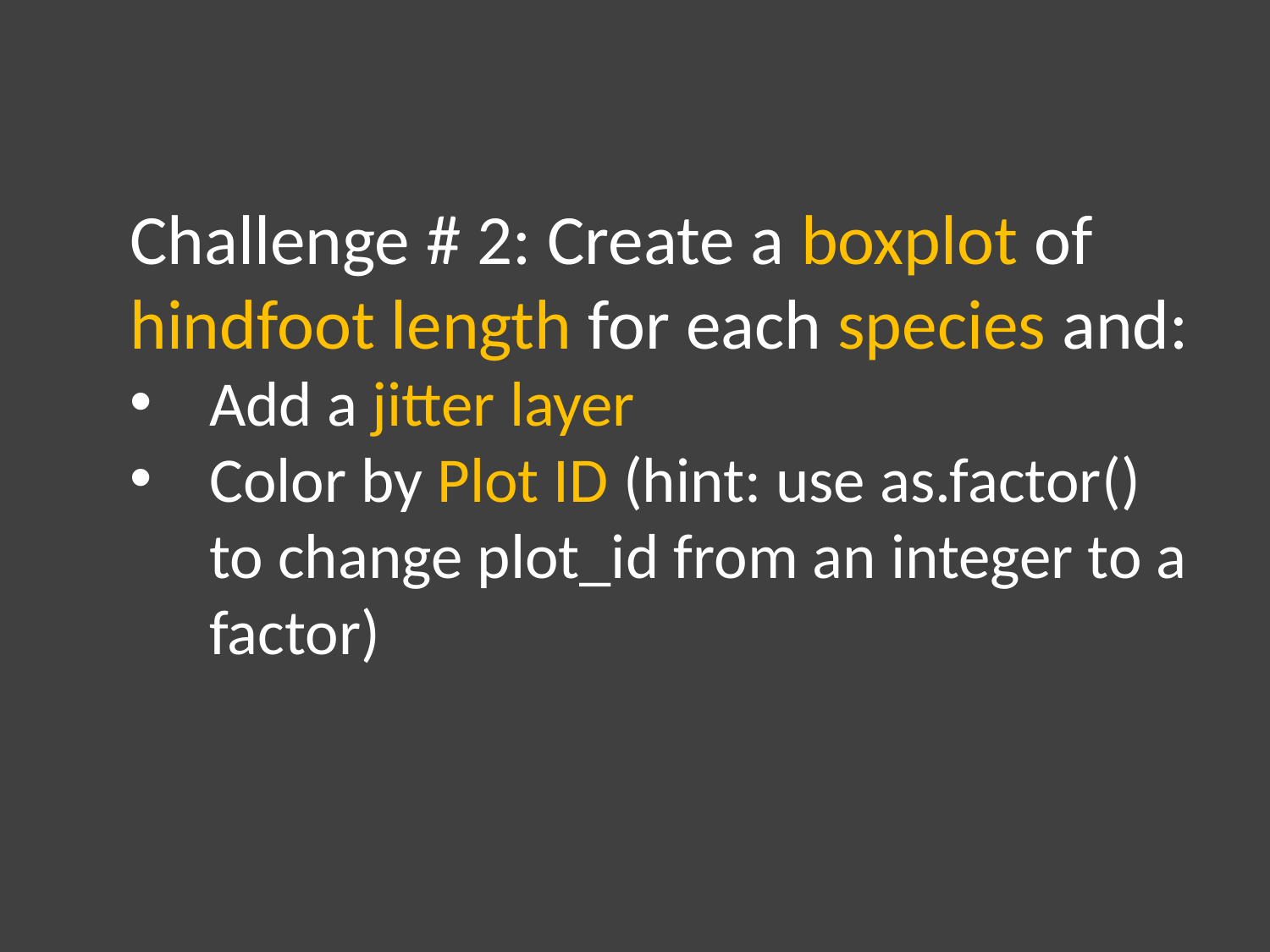

Challenge # 2: Create a boxplot of hindfoot length for each species and:
Add a jitter layer
Color by Plot ID (hint: use as.factor() to change plot_id from an integer to a factor)